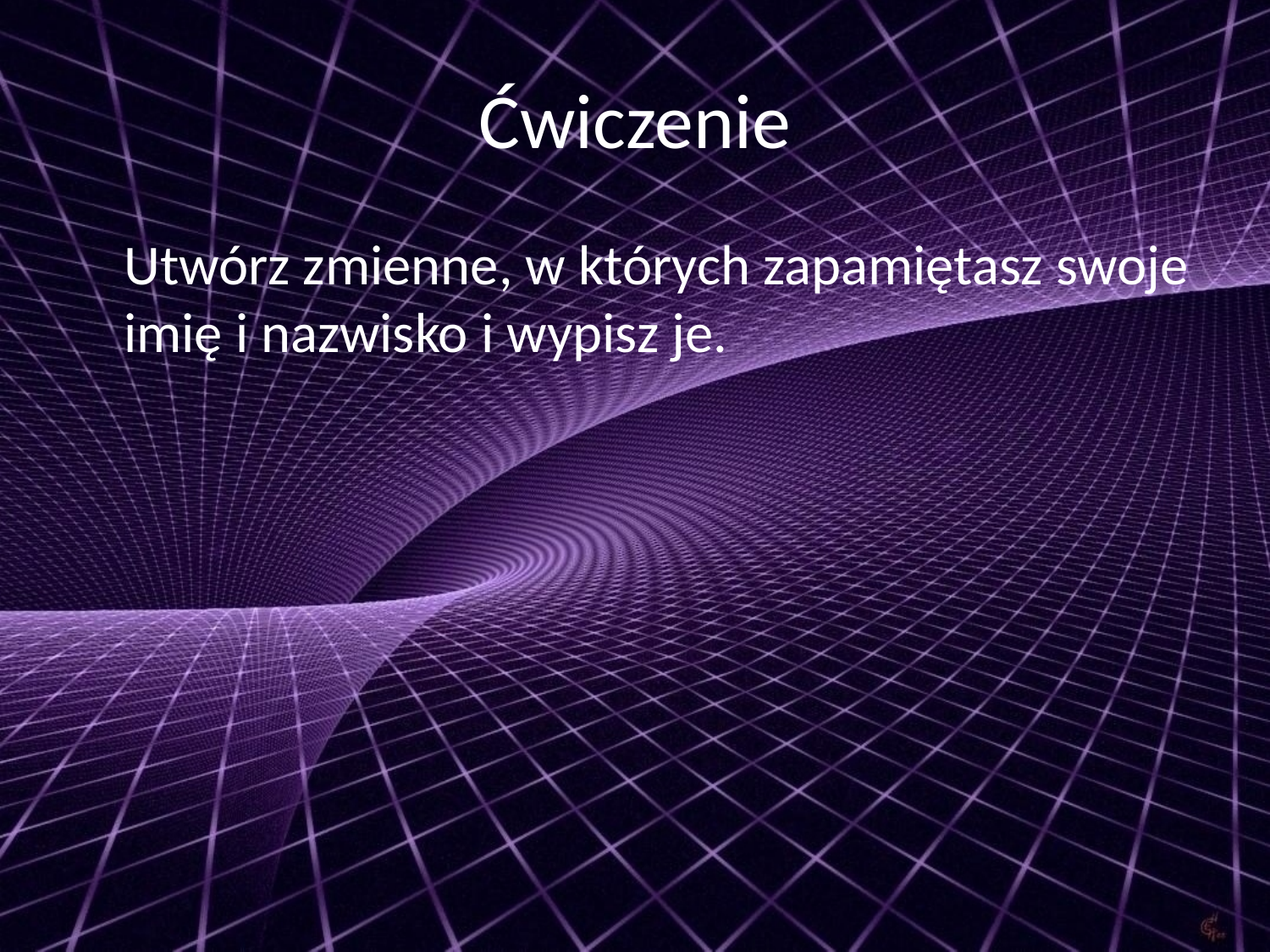

# Ćwiczenie
	Utwórz zmienne, w których zapamiętasz swoje imię i nazwisko i wypisz je.